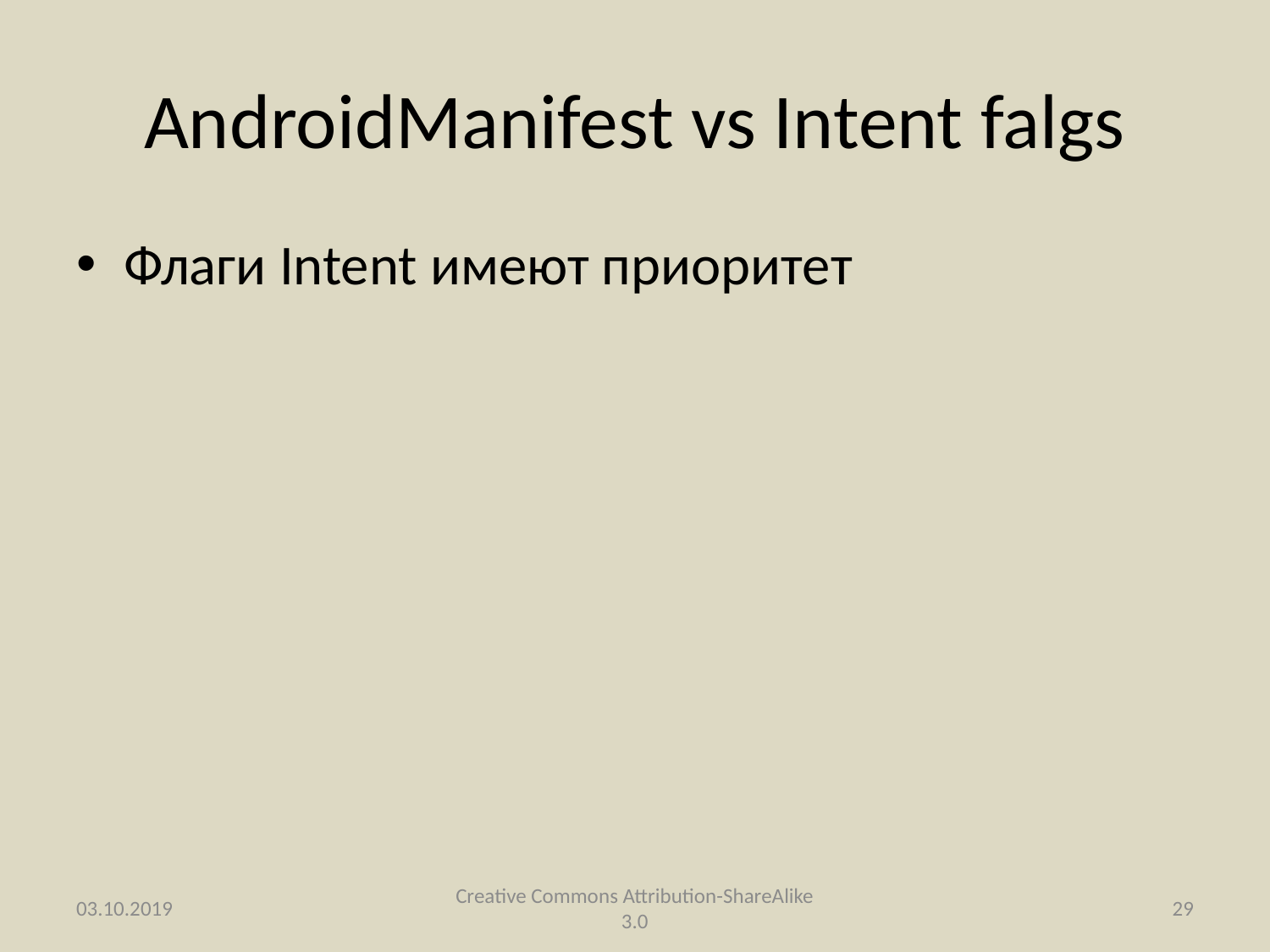

# AndroidManifest vs Intent falgs
Флаги Intent имеют приоритет
03.10.2019
Creative Commons Attribution-ShareAlike 3.0
29